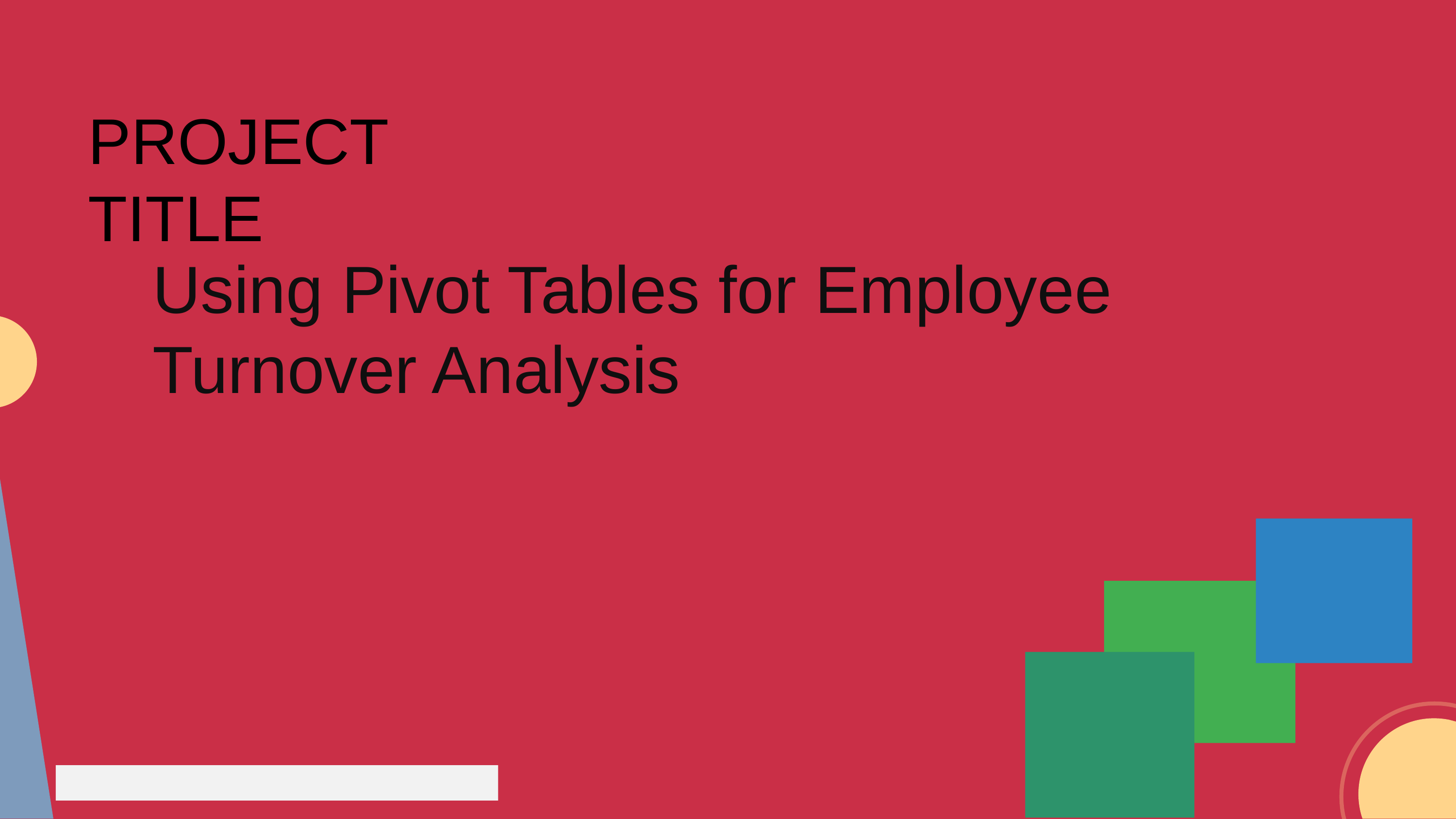

PROJECT TITLE
Using Pivot Tables for Employee Turnover Analysis